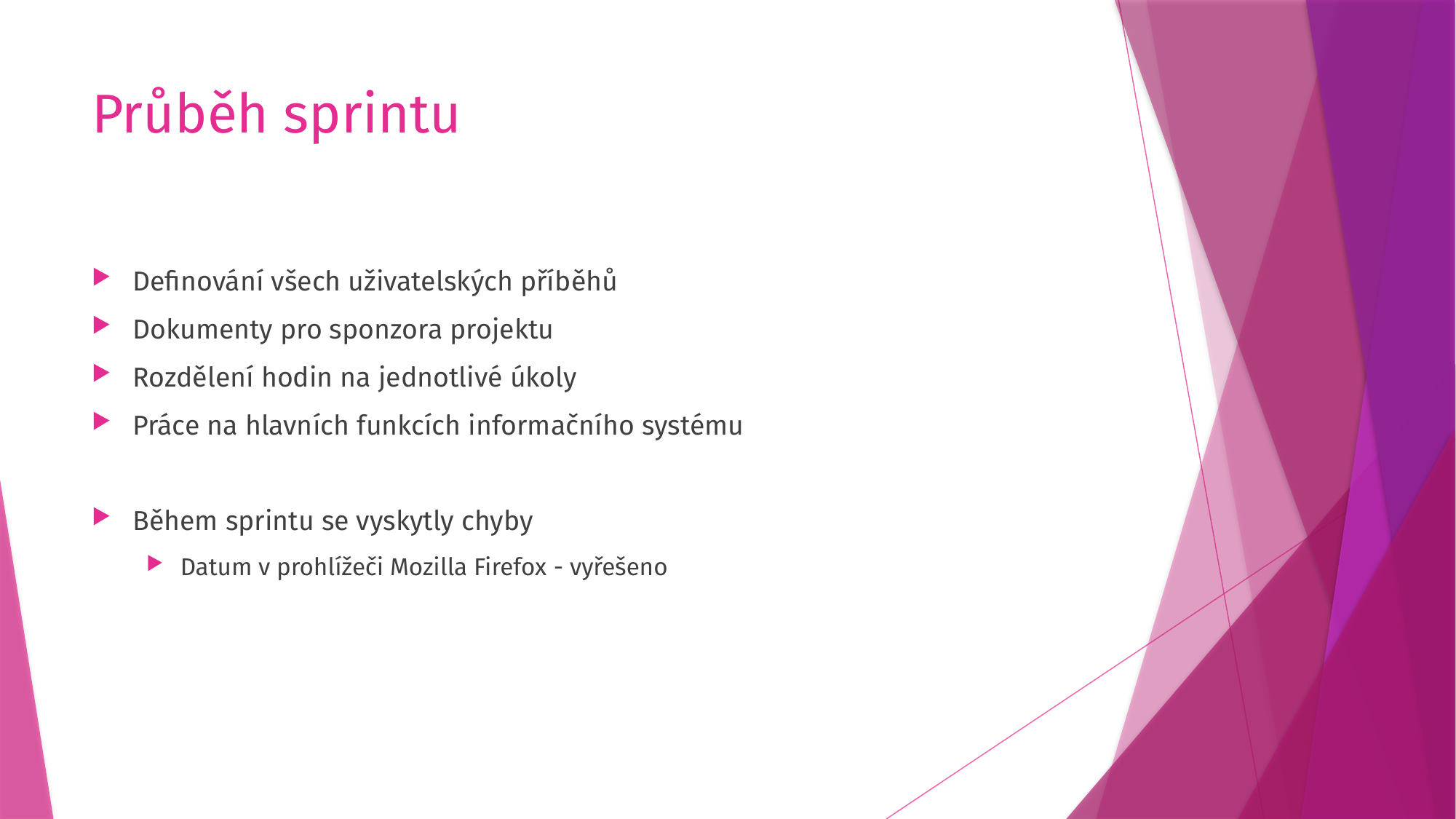

# Průběh sprintu
Definování všech uživatelských příběhů
Dokumenty pro sponzora projektu
Rozdělení hodin na jednotlivé úkoly
Práce na hlavních funkcích informačního systému

Během sprintu se vyskytly chyby
Datum v prohlížeči Mozilla Firefox - vyřešeno